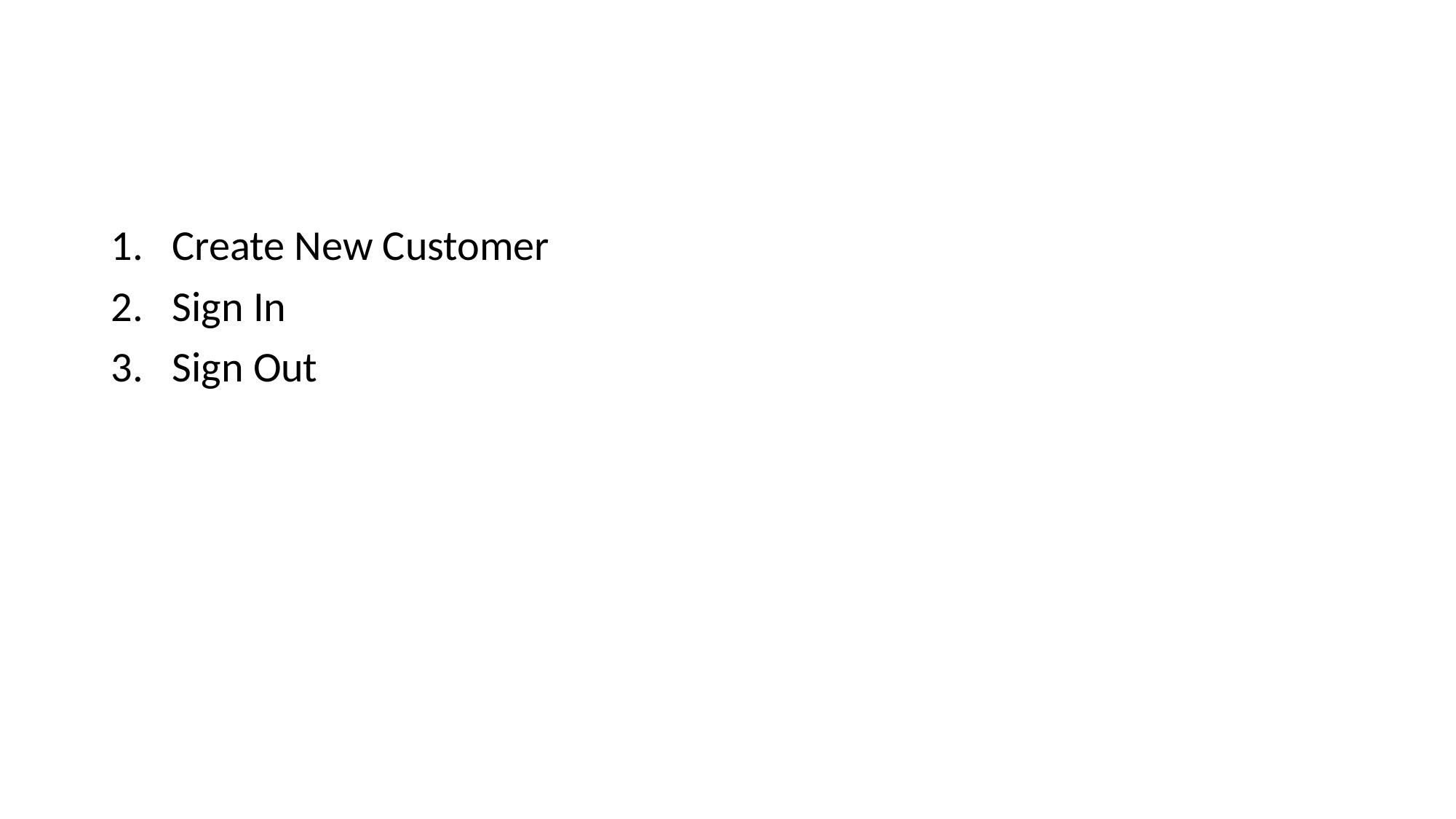

#
Create New Customer
Sign In
Sign Out